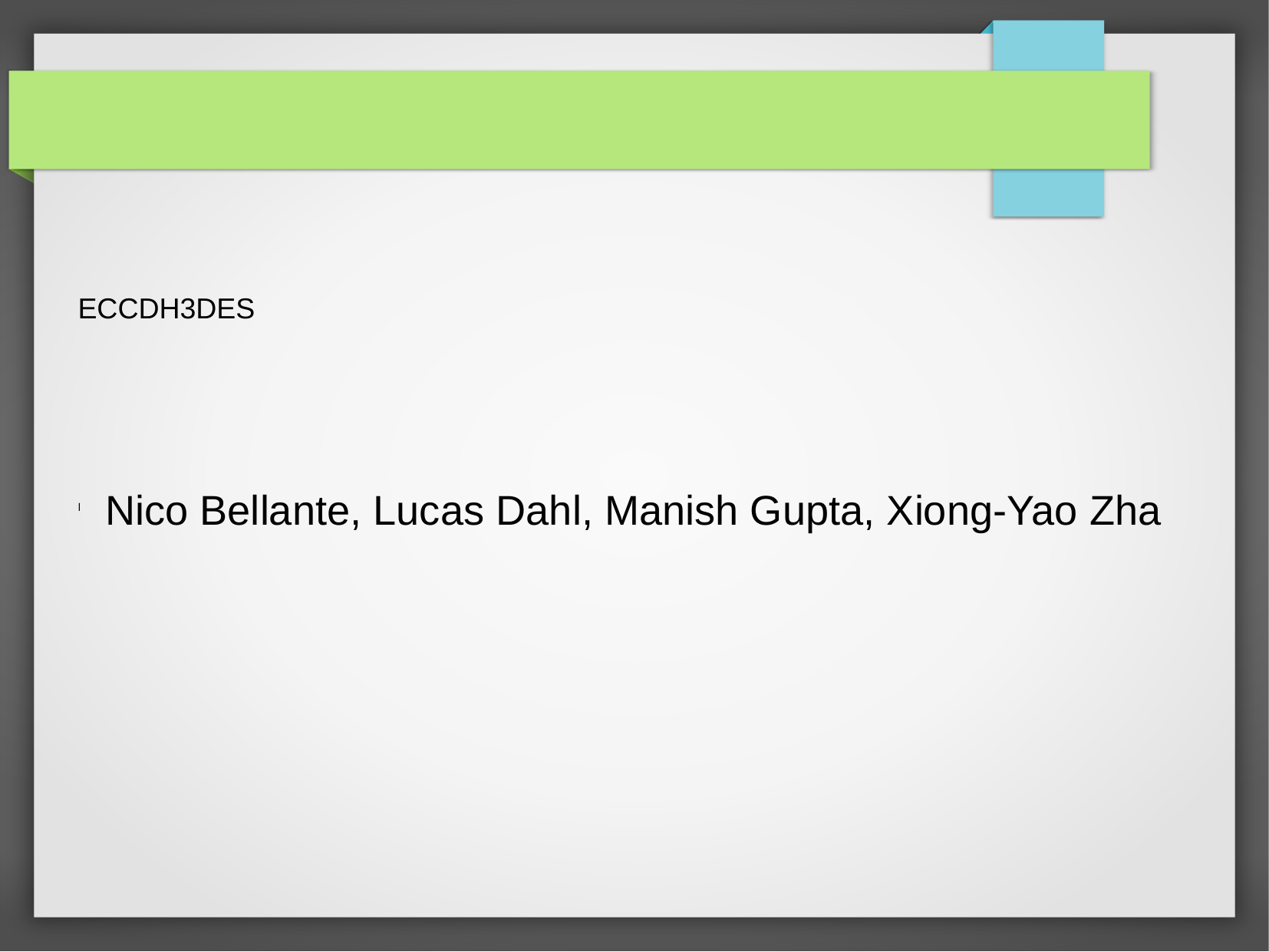

ECCDH3DES
Nico Bellante, Lucas Dahl, Manish Gupta, Xiong-Yao Zha